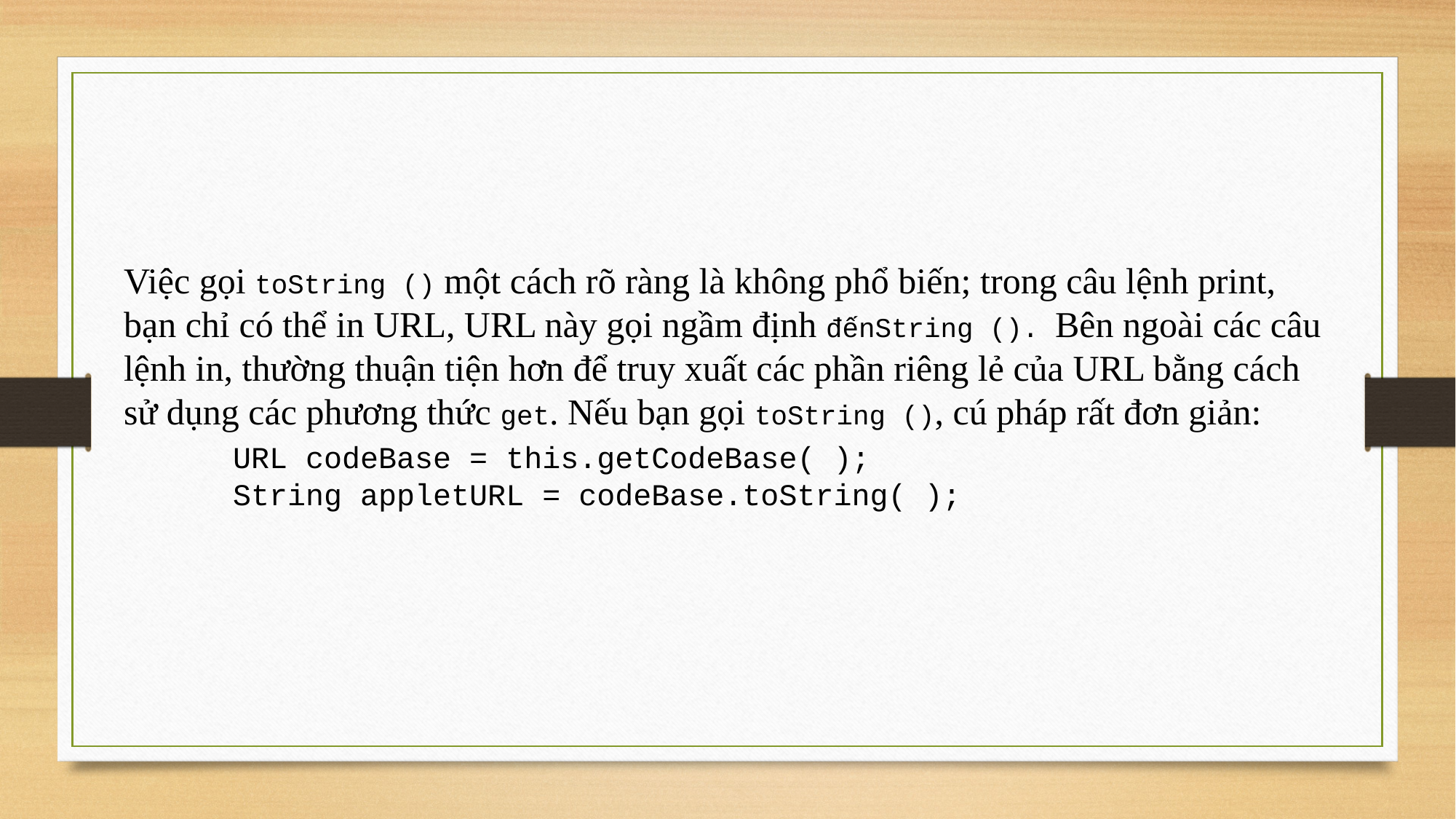

Việc gọi toString () một cách rõ ràng là không phổ biến; trong câu lệnh print, bạn chỉ có thể in URL, URL này gọi ngầm định đếnString (). Bên ngoài các câu lệnh in, thường thuận tiện hơn để truy xuất các phần riêng lẻ của URL bằng cách sử dụng các phương thức get. Nếu bạn gọi toString (), cú pháp rất đơn giản:
	URL codeBase = this.getCodeBase( );
	String appletURL = codeBase.toString( );